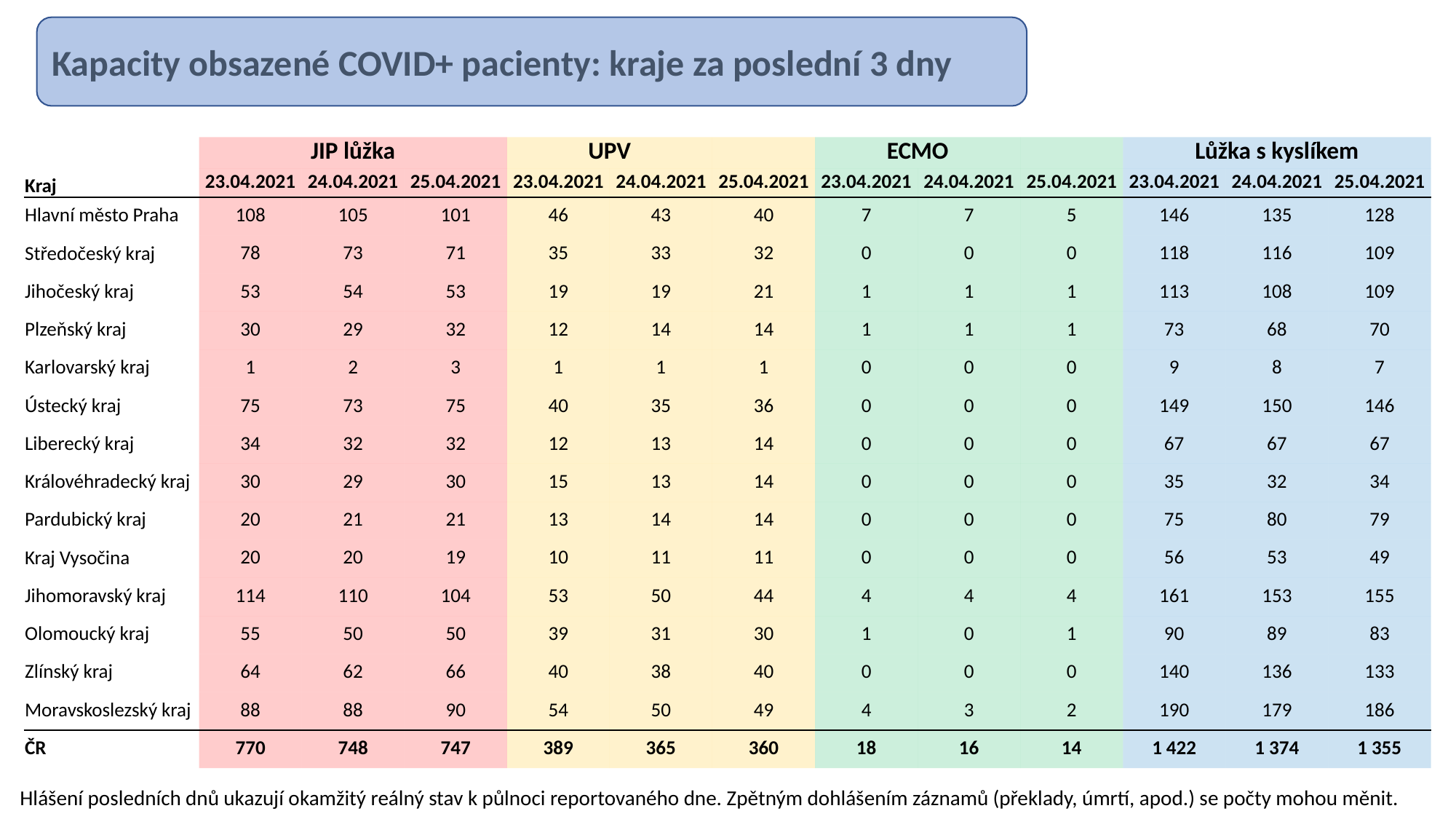

Kapacity obsazené COVID+ pacienty: kraje za poslední 3 dny
|  | JIP lůžka |  |  | UPV |  |  | ECMO |  |  | Lůžka s kyslíkem |  |  |
| --- | --- | --- | --- | --- | --- | --- | --- | --- | --- | --- | --- | --- |
| Kraj | 23.04.2021 | 24.04.2021 | 25.04.2021 | 23.04.2021 | 24.04.2021 | 25.04.2021 | 23.04.2021 | 24.04.2021 | 25.04.2021 | 23.04.2021 | 24.04.2021 | 25.04.2021 |
| Hlavní město Praha | 108 | 105 | 101 | 46 | 43 | 40 | 7 | 7 | 5 | 146 | 135 | 128 |
| Středočeský kraj | 78 | 73 | 71 | 35 | 33 | 32 | 0 | 0 | 0 | 118 | 116 | 109 |
| Jihočeský kraj | 53 | 54 | 53 | 19 | 19 | 21 | 1 | 1 | 1 | 113 | 108 | 109 |
| Plzeňský kraj | 30 | 29 | 32 | 12 | 14 | 14 | 1 | 1 | 1 | 73 | 68 | 70 |
| Karlovarský kraj | 1 | 2 | 3 | 1 | 1 | 1 | 0 | 0 | 0 | 9 | 8 | 7 |
| Ústecký kraj | 75 | 73 | 75 | 40 | 35 | 36 | 0 | 0 | 0 | 149 | 150 | 146 |
| Liberecký kraj | 34 | 32 | 32 | 12 | 13 | 14 | 0 | 0 | 0 | 67 | 67 | 67 |
| Královéhradecký kraj | 30 | 29 | 30 | 15 | 13 | 14 | 0 | 0 | 0 | 35 | 32 | 34 |
| Pardubický kraj | 20 | 21 | 21 | 13 | 14 | 14 | 0 | 0 | 0 | 75 | 80 | 79 |
| Kraj Vysočina | 20 | 20 | 19 | 10 | 11 | 11 | 0 | 0 | 0 | 56 | 53 | 49 |
| Jihomoravský kraj | 114 | 110 | 104 | 53 | 50 | 44 | 4 | 4 | 4 | 161 | 153 | 155 |
| Olomoucký kraj | 55 | 50 | 50 | 39 | 31 | 30 | 1 | 0 | 1 | 90 | 89 | 83 |
| Zlínský kraj | 64 | 62 | 66 | 40 | 38 | 40 | 0 | 0 | 0 | 140 | 136 | 133 |
| Moravskoslezský kraj | 88 | 88 | 90 | 54 | 50 | 49 | 4 | 3 | 2 | 190 | 179 | 186 |
| ČR | 770 | 748 | 747 | 389 | 365 | 360 | 18 | 16 | 14 | 1 422 | 1 374 | 1 355 |
Hlášení posledních dnů ukazují okamžitý reálný stav k půlnoci reportovaného dne. Zpětným dohlášením záznamů (překlady, úmrtí, apod.) se počty mohou měnit.